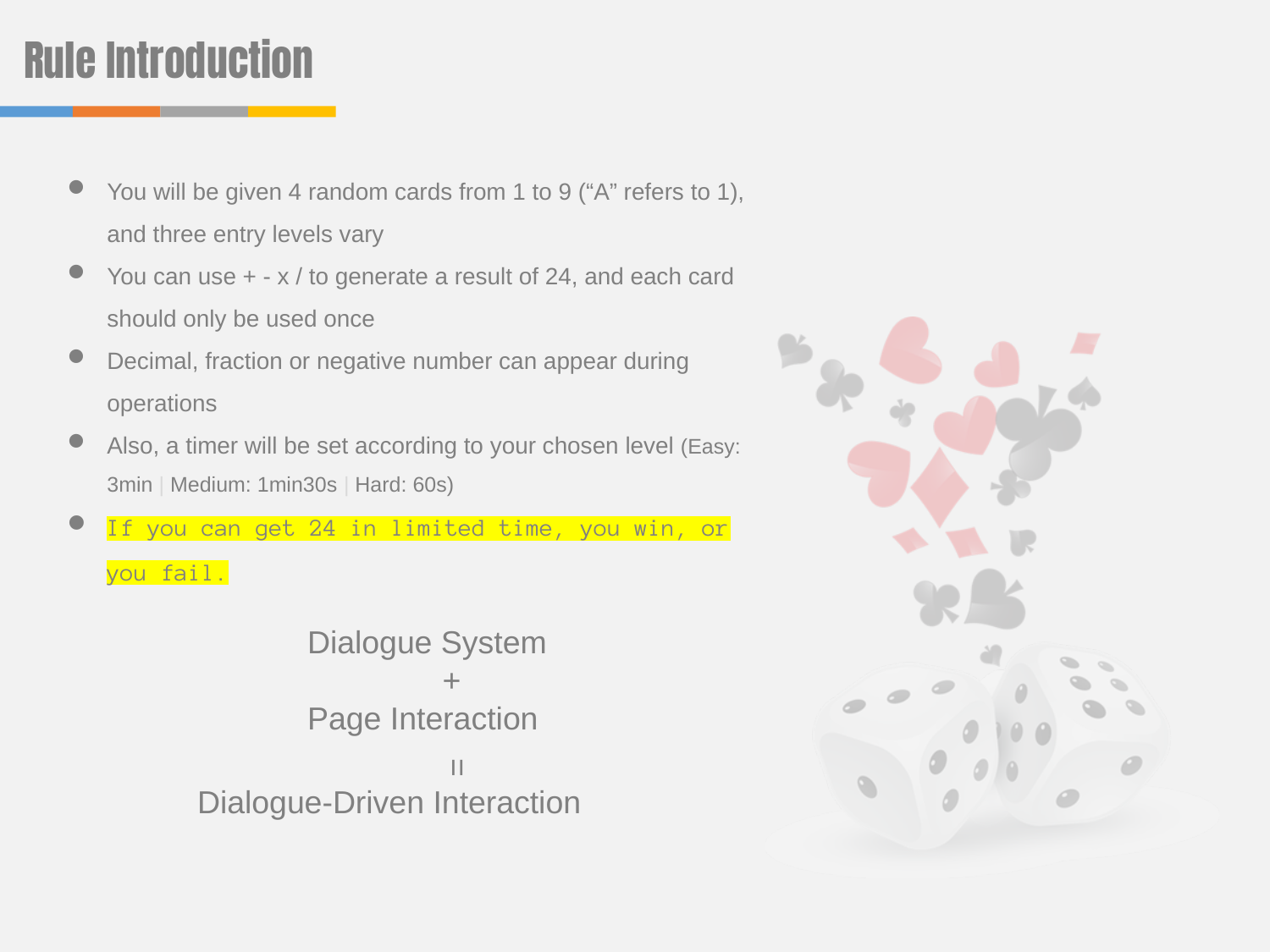

Rule Introduction

You will be given 4 random cards from 1 to 9 (“A” refers to 1), and three entry levels vary
You can use + - x / to generate a result of 24, and each card should only be used once
Decimal, fraction or negative number can appear during operations
Also, a timer will be set according to your chosen level (Easy: 3min | Medium: 1min30s | Hard: 60s)
If you can get 24 in limited time, you win, or you fail.
Dialogue System
+
Page Interaction
=
Dialogue-Driven Interaction